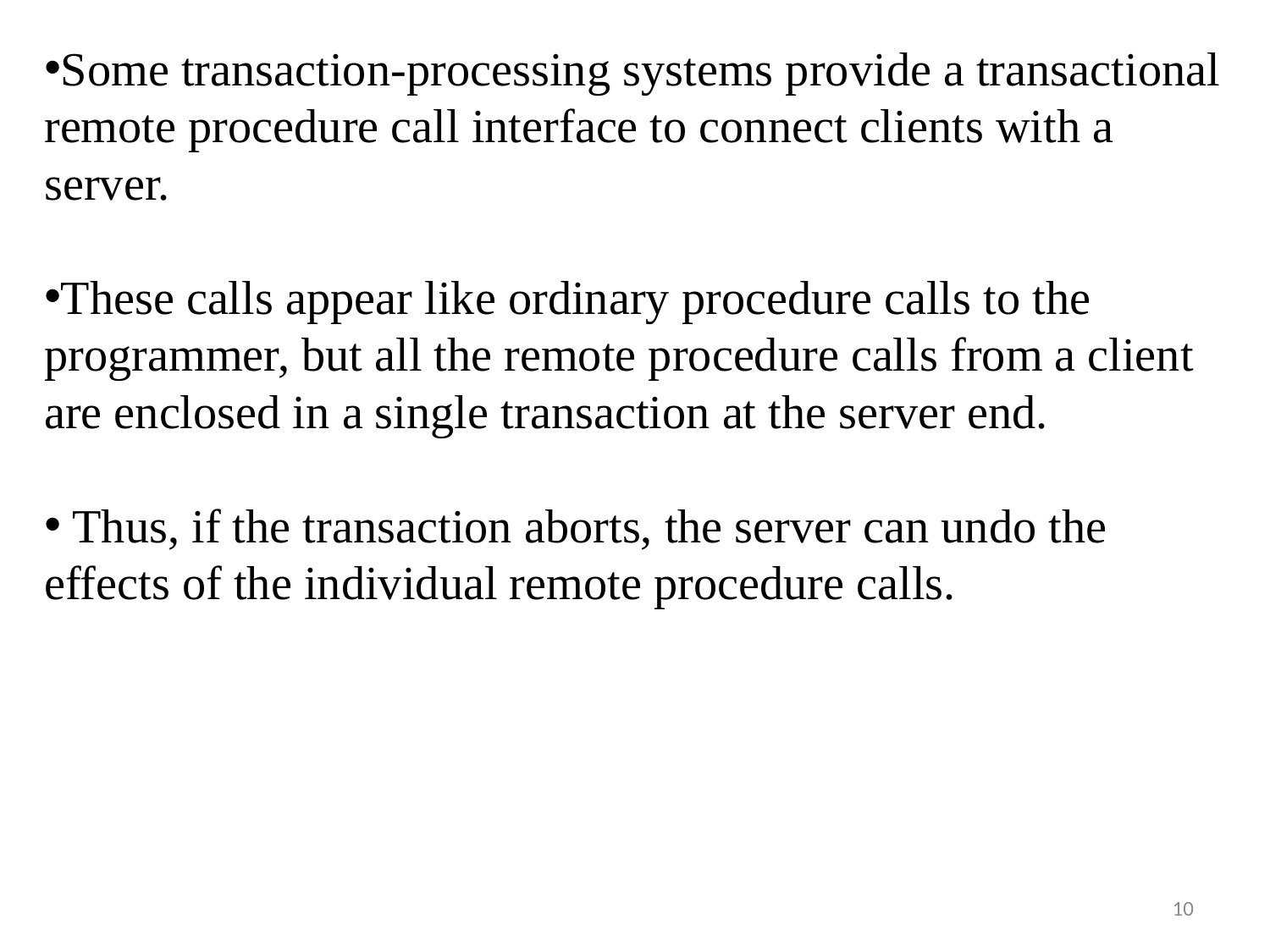

Some transaction-processing systems provide a transactional remote procedure call interface to connect clients with a server.

These calls appear like ordinary procedure calls to the programmer, but all the remote procedure calls from a client are enclosed in a single transaction at the server end.

 Thus, if the transaction aborts, the server can undo the effects of the individual remote procedure calls.

10